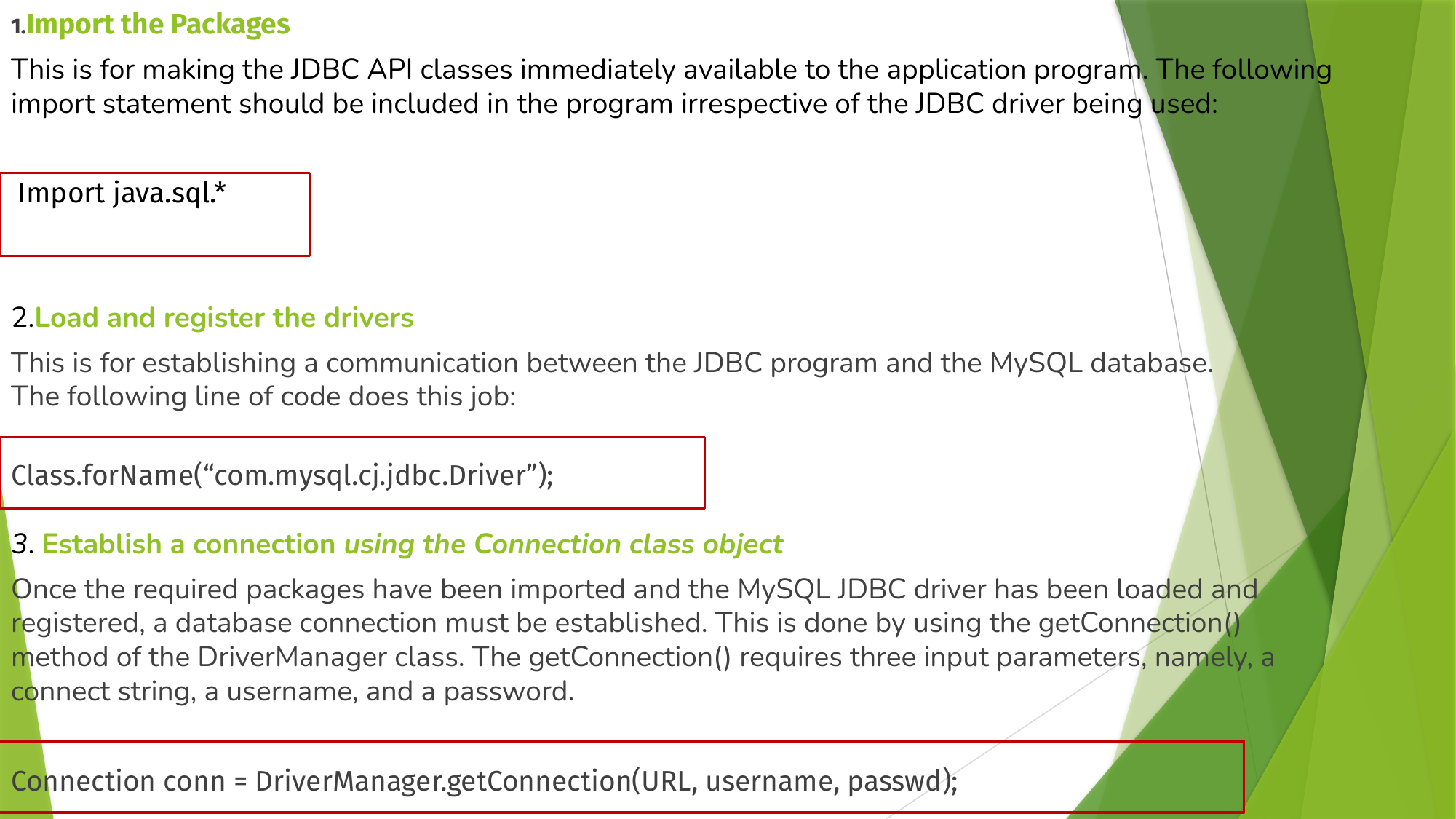

1.Import the Packages
This is for making the JDBC API classes immediately available to the application program. The following import statement should be included in the program irrespective of the JDBC driver being used:

 Import java.sql.*

2.Load and register the drivers
This is for establishing a communication between the JDBC program and the MySQL database.
The following line of code does this job:
Class.forName(“com.mysql.cj.jdbc.Driver”);
3. Establish a connection using the Connection class object
Once the required packages have been imported and the MySQL JDBC driver has been loaded and registered, a database connection must be established. This is done by using the getConnection() method of the DriverManager class. The getConnection() requires three input parameters, namely, a connect string, a username, and a password.

Connection conn = DriverManager.getConnection(URL, username, passwd);
#